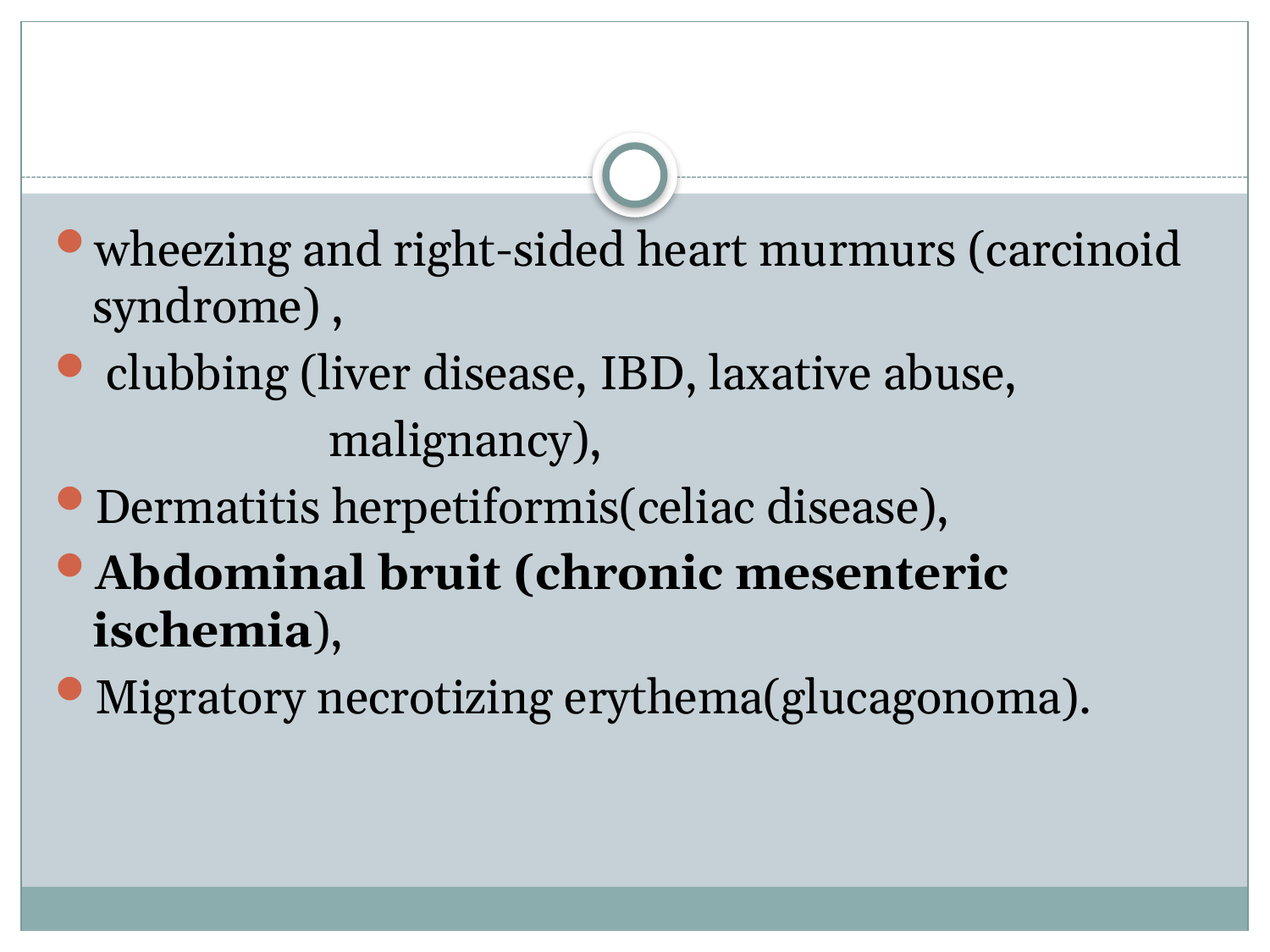

#
wheezing and right-sided heart murmurs (carcinoid syndrome) ,
 clubbing (liver disease, IBD, laxative abuse,
                        malignancy),
Dermatitis herpetiformis(celiac disease),
Abdominal bruit (chronic mesenteric ischemia),
Migratory necrotizing erythema(glucagonoma).